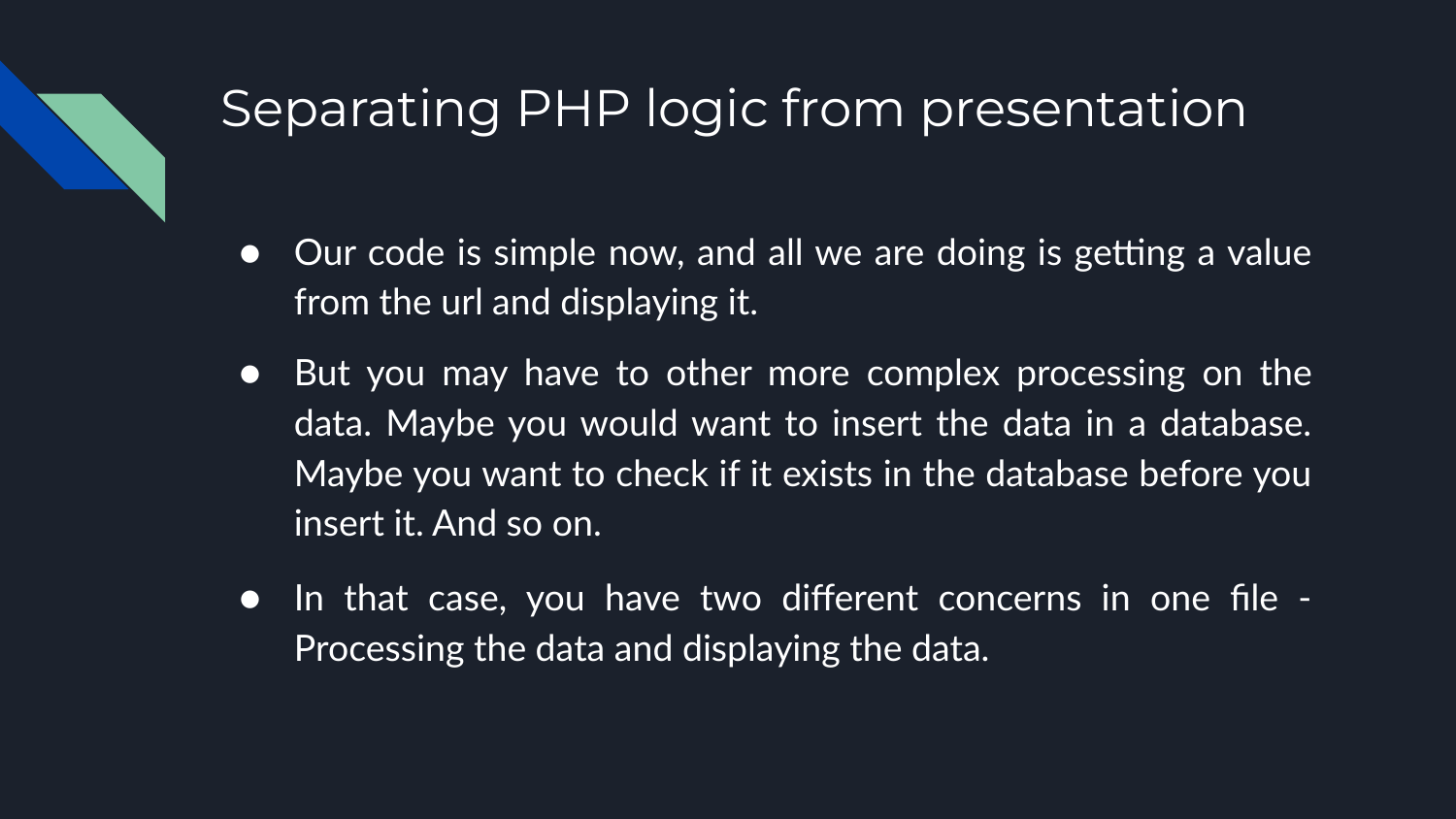

# Separating PHP logic from presentation
Our code is simple now, and all we are doing is getting a value from the url and displaying it.
But you may have to other more complex processing on the data. Maybe you would want to insert the data in a database. Maybe you want to check if it exists in the database before you insert it. And so on.
In that case, you have two different concerns in one file - Processing the data and displaying the data.